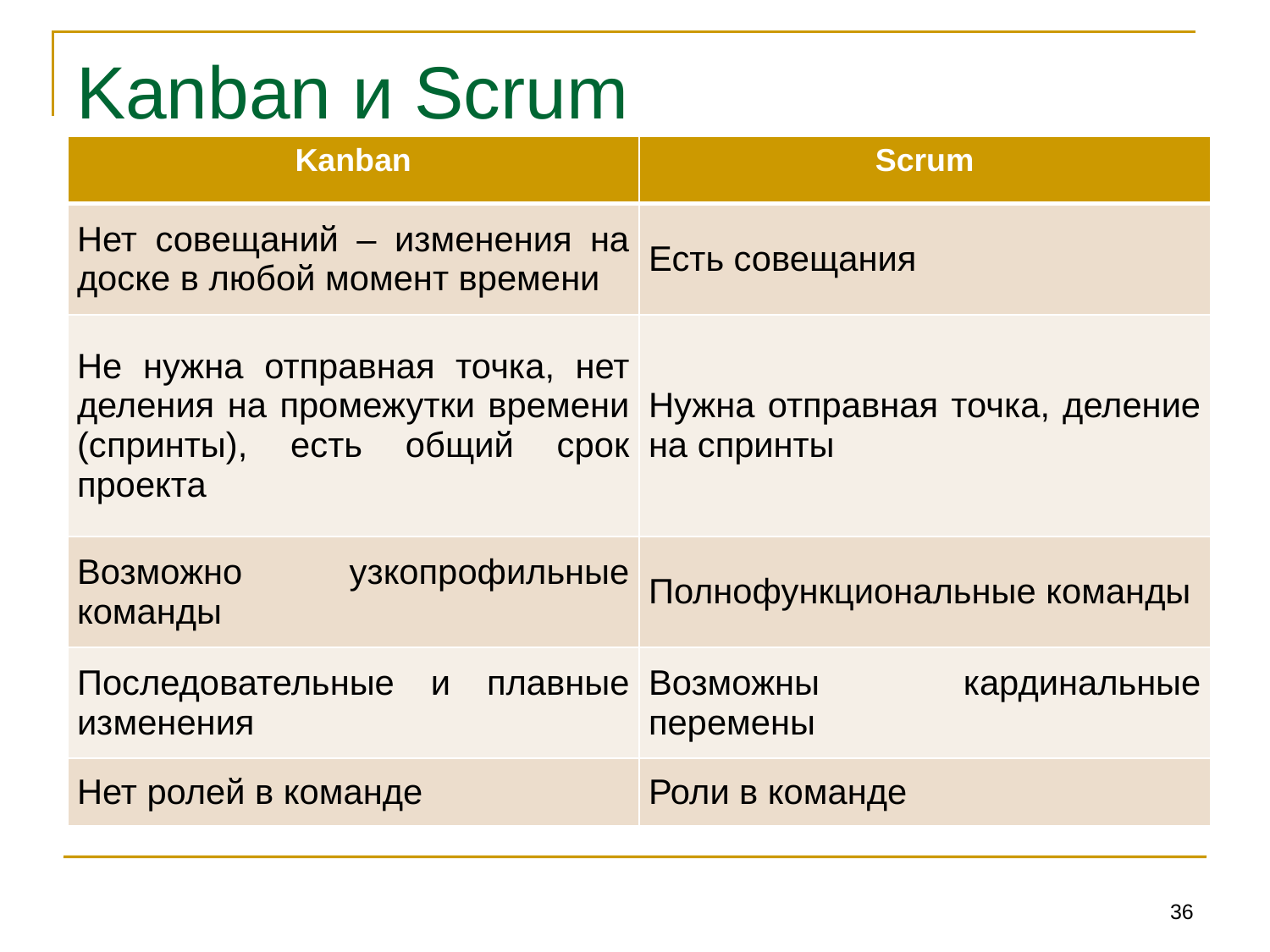

# Kanban и Scrum
| Kanban | Scrum |
| --- | --- |
| Нет совещаний – изменения на доске в любой момент времени | Есть совещания |
| Не нужна отправная точка, нет деления на промежутки времени (спринты), есть общий срок проекта | Нужна отправная точка, деление на спринты |
| Возможно узкопрофильные команды | Полнофункциональные команды |
| Последовательные и плавные изменения | Возможны кардинальные перемены |
| Нет ролей в команде | Роли в команде |
36